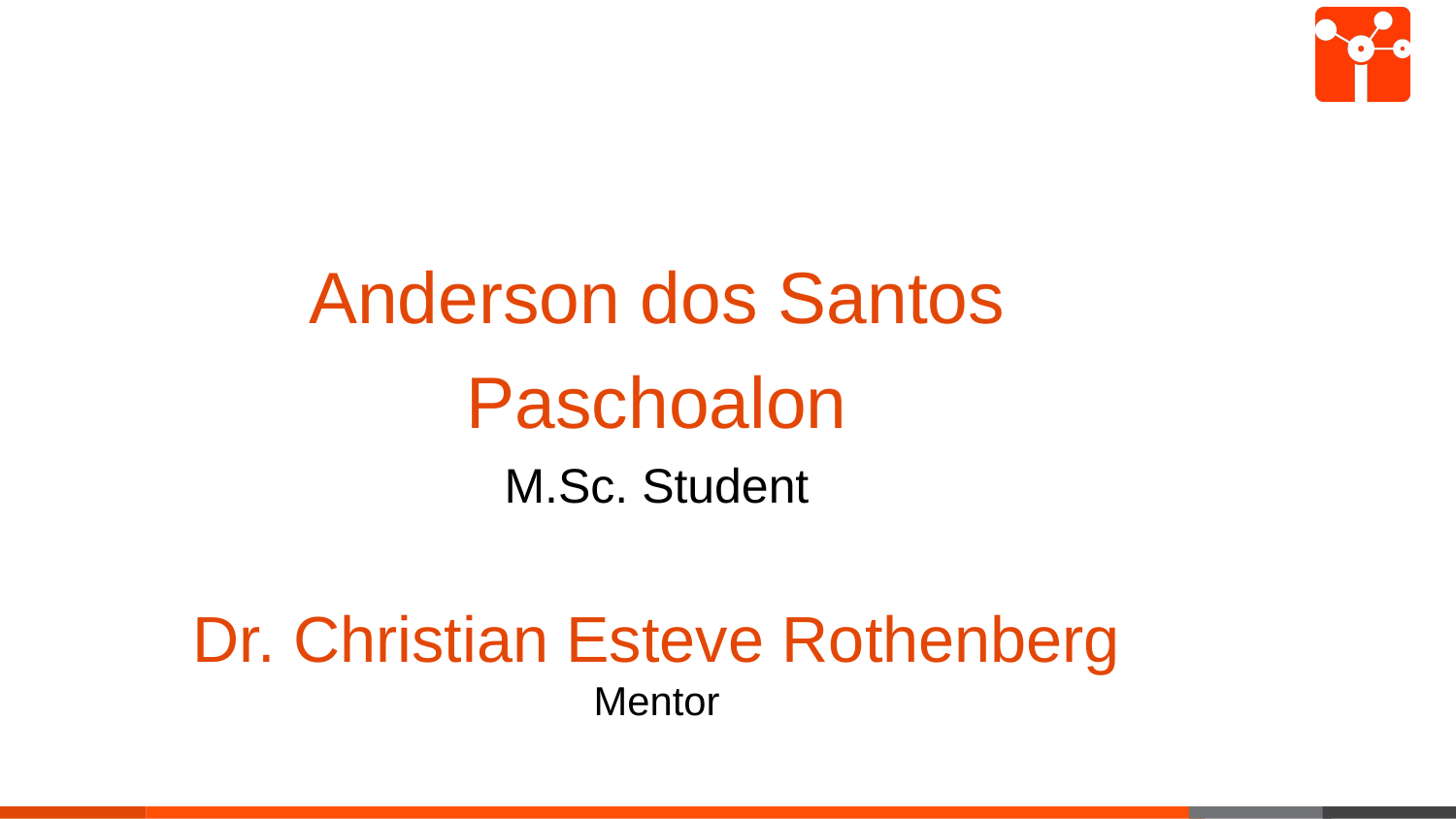

#
Anderson dos Santos Paschoalon
M.Sc. Student
Dr. Christian Esteve Rothenberg
Mentor